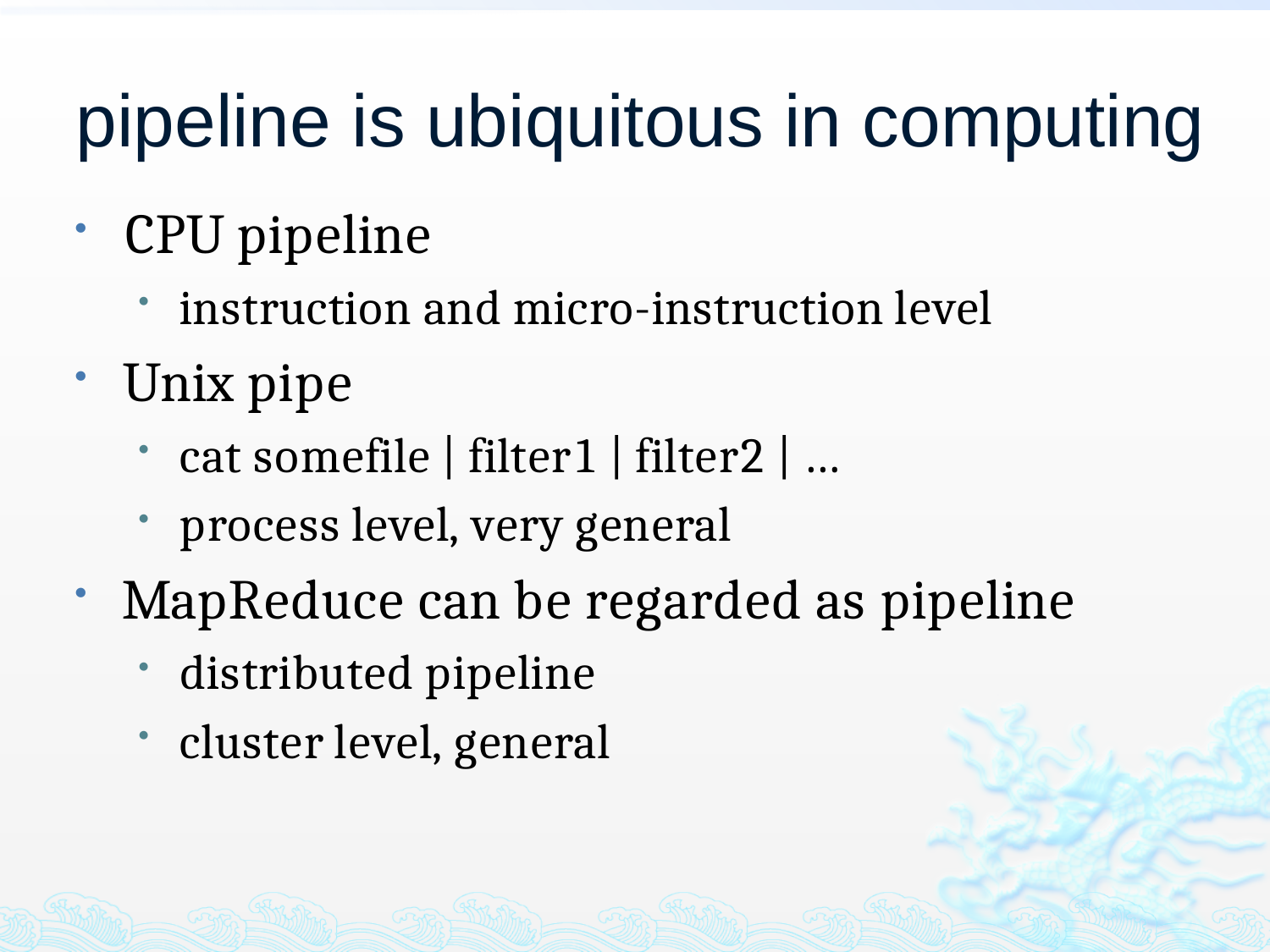

# pipeline is ubiquitous in computing
CPU pipeline
instruction and micro-instruction level
Unix pipe
cat somefile | filter1 | filter2 | …
process level, very general
MapReduce can be regarded as pipeline
distributed pipeline
cluster level, general